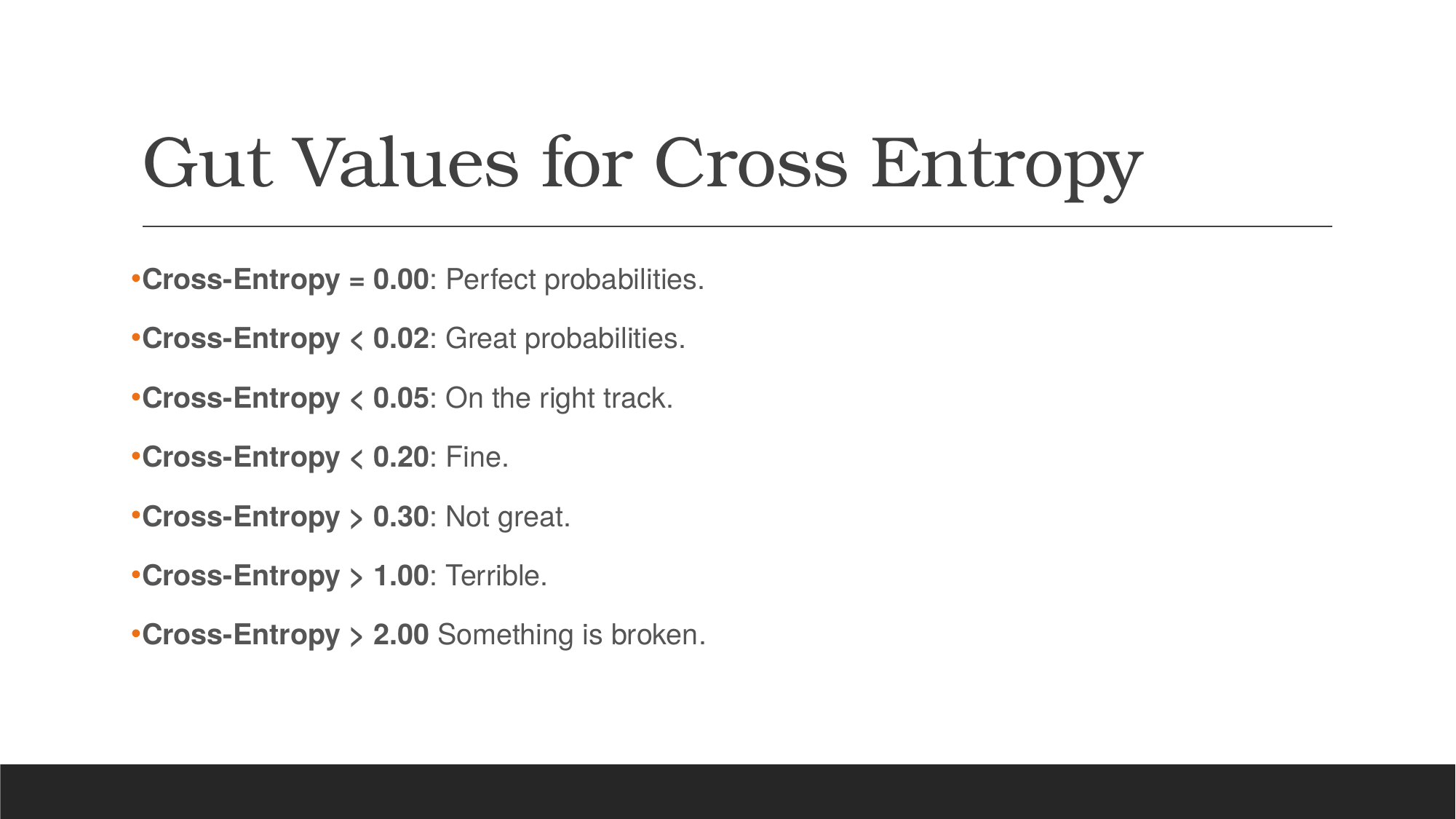

# Gut Values for Cross Entropy
Cross-Entropy = 0.00: Perfect probabilities.
Cross-Entropy < 0.02: Great probabilities.
Cross-Entropy < 0.05: On the right track.
Cross-Entropy < 0.20: Fine.
Cross-Entropy > 0.30: Not great.
Cross-Entropy > 1.00: Terrible.
Cross-Entropy > 2.00 Something is broken.